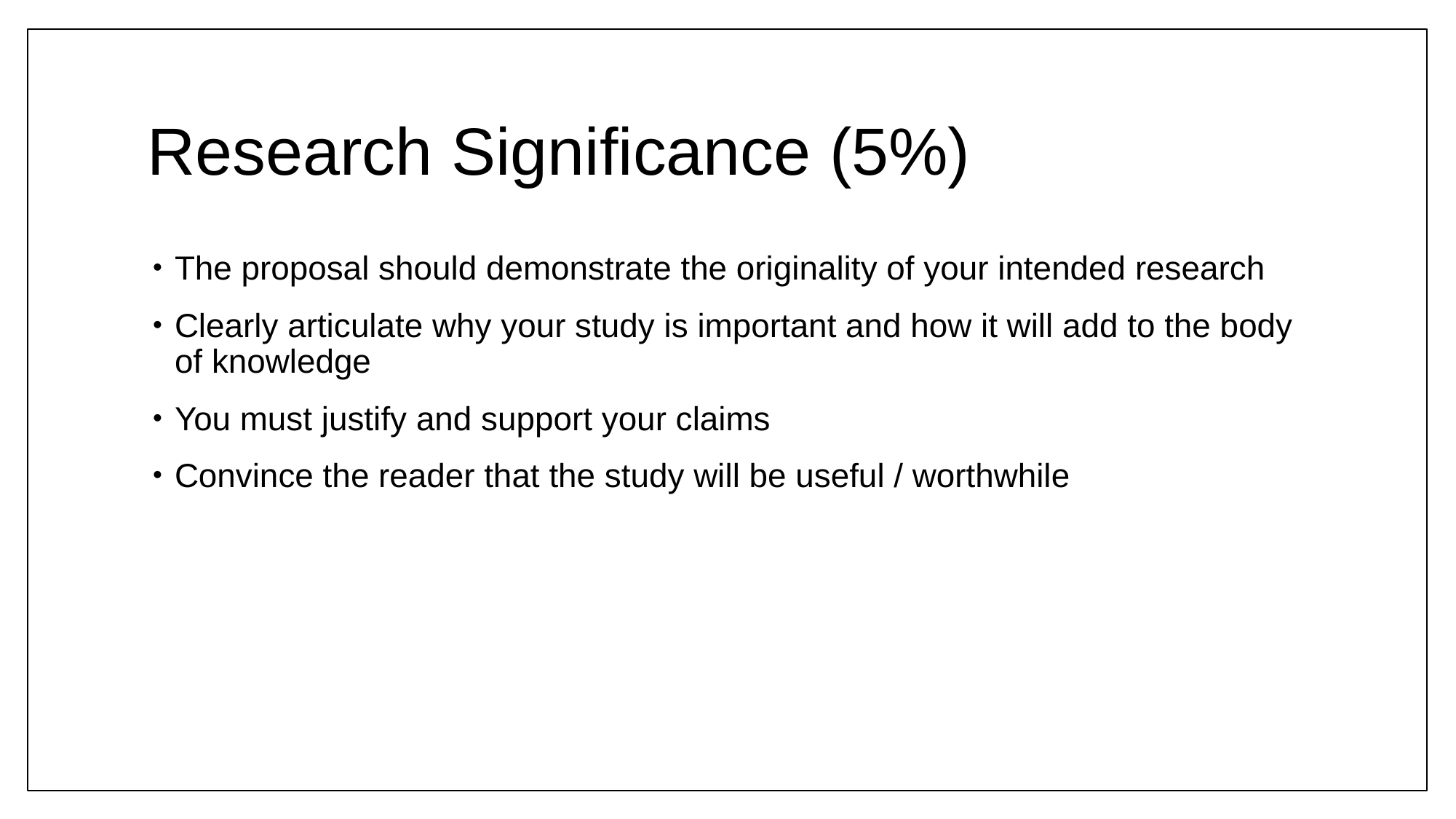

# Research Significance (5%)
The proposal should demonstrate the originality of your intended research
Clearly articulate why your study is important and how it will add to the body of knowledge
You must justify and support your claims
Convince the reader that the study will be useful / worthwhile